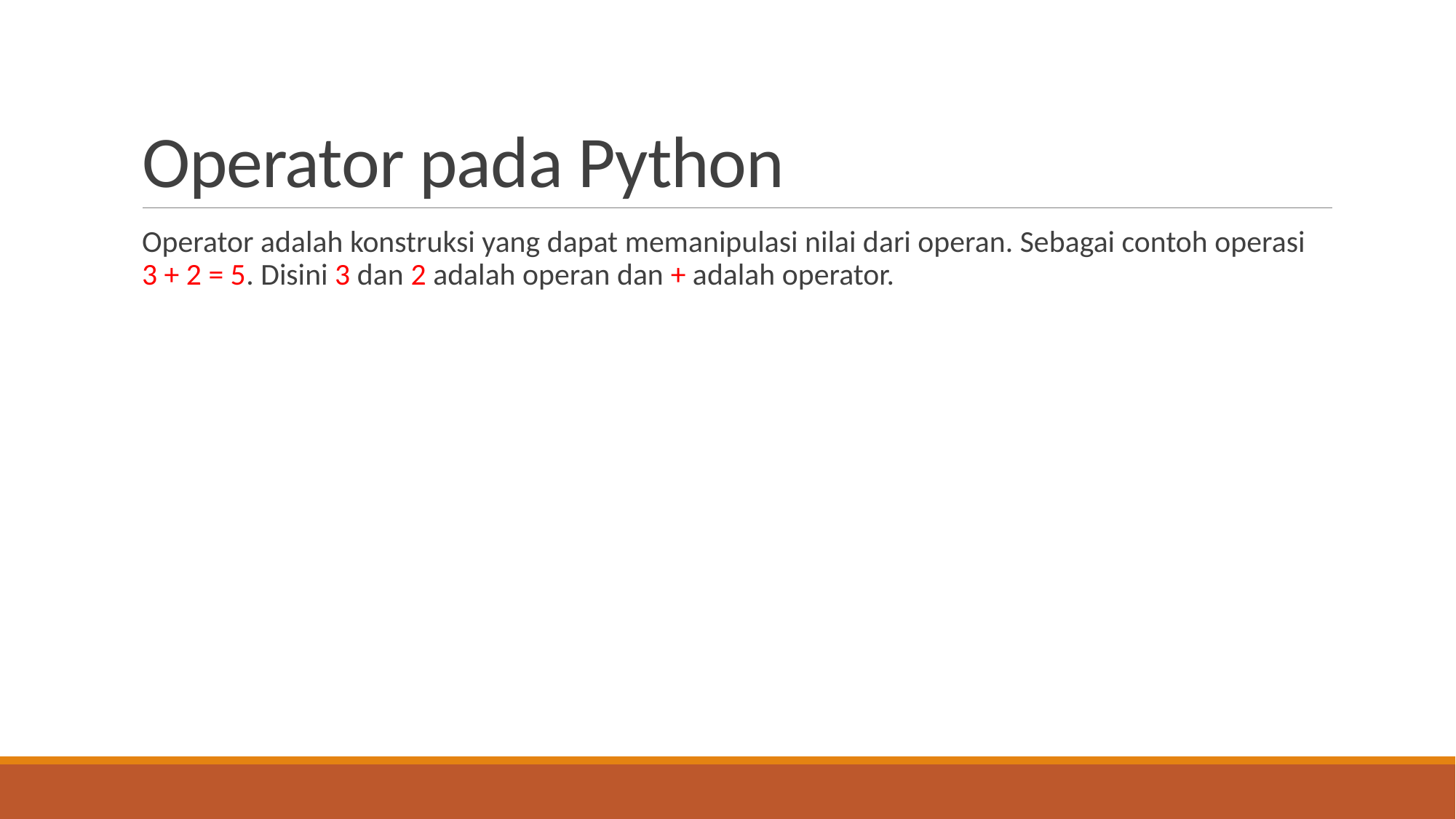

# Operator pada Python
Operator adalah konstruksi yang dapat memanipulasi nilai dari operan. Sebagai contoh operasi  3 + 2 = 5. Disini 3 dan 2 adalah operan dan + adalah operator.